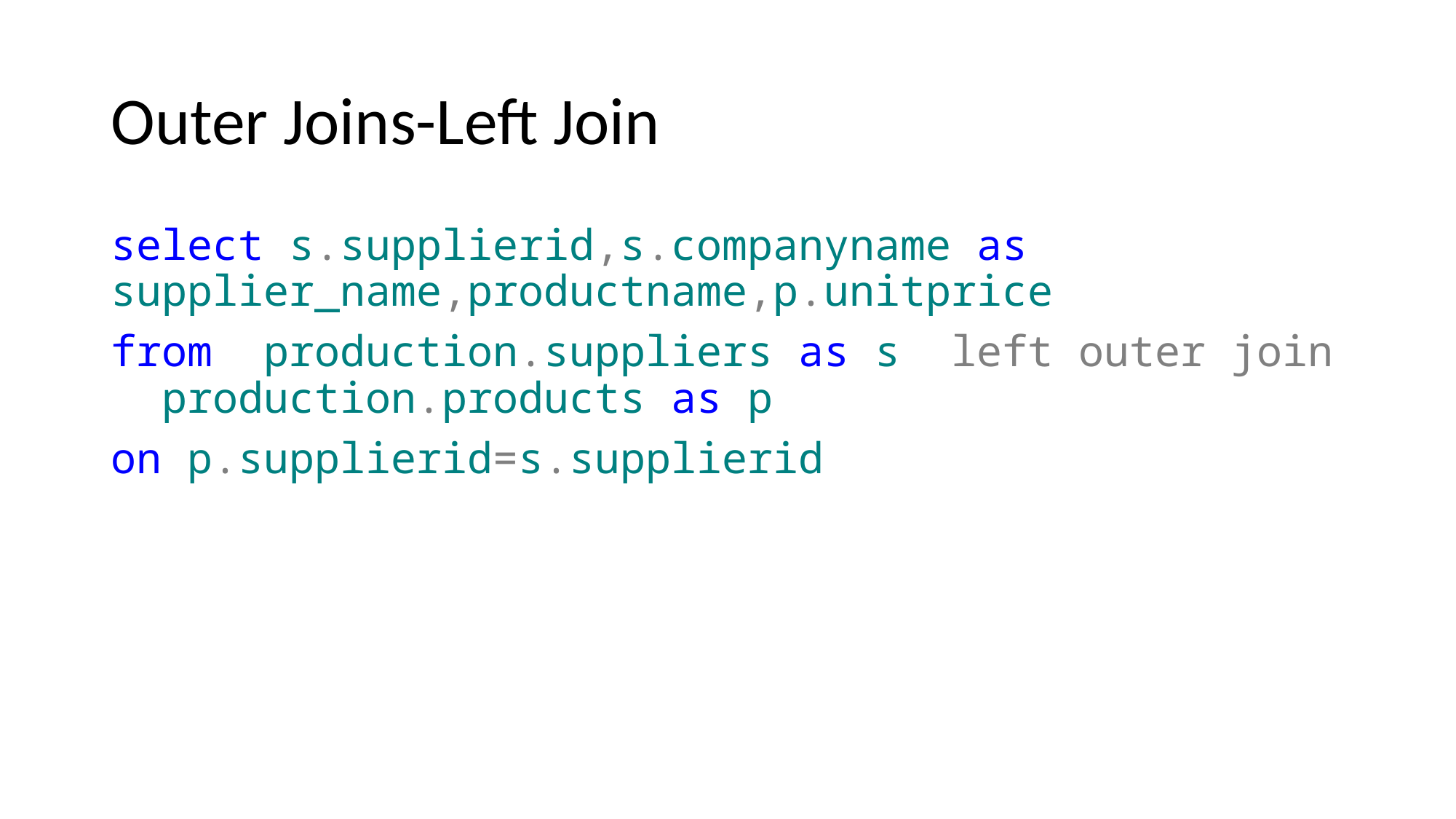

# Outer Joins-Left Join
select s.supplierid,s.companyname as supplier_name,productname,p.unitprice
from  production.suppliers as s  left outer join   production.products as p
on p.supplierid=s.supplierid

80